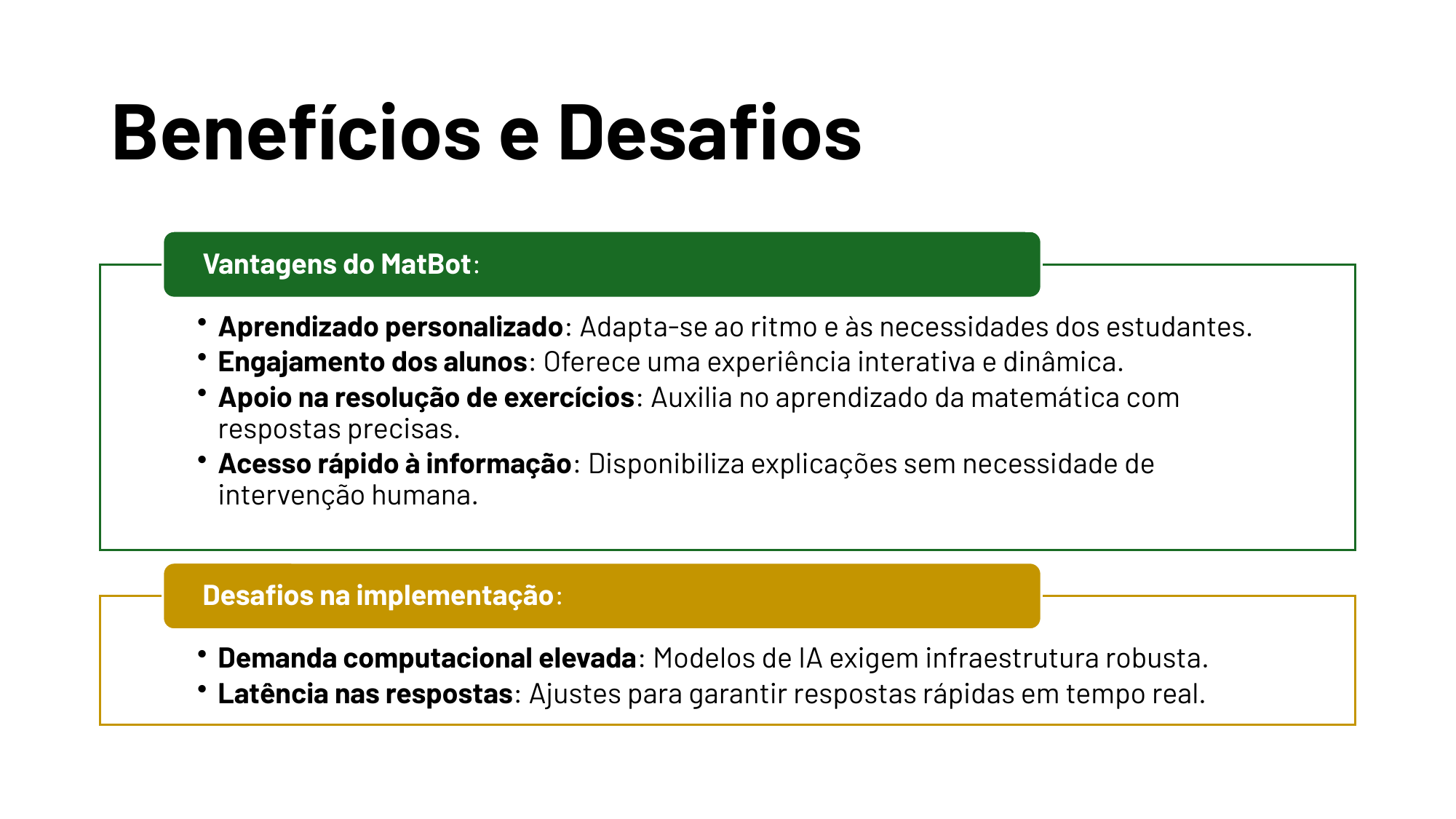

# Benefícios e Desafios
Aprendizado personalizado: Adapta-se ao ritmo e às necessidades dos estudantes.
Engajamento dos alunos: Oferece uma experiência interativa e dinâmica.
Apoio na resolução de exercícios: Auxilia no aprendizado da matemática com respostas precisas.
Acesso rápido à informação: Disponibiliza explicações sem necessidade de intervenção humana.
Vantagens do MatBot:
Demanda computacional elevada: Modelos de IA exigem infraestrutura robusta.
Latência nas respostas: Ajustes para garantir respostas rápidas em tempo real.
Desafios na implementação: